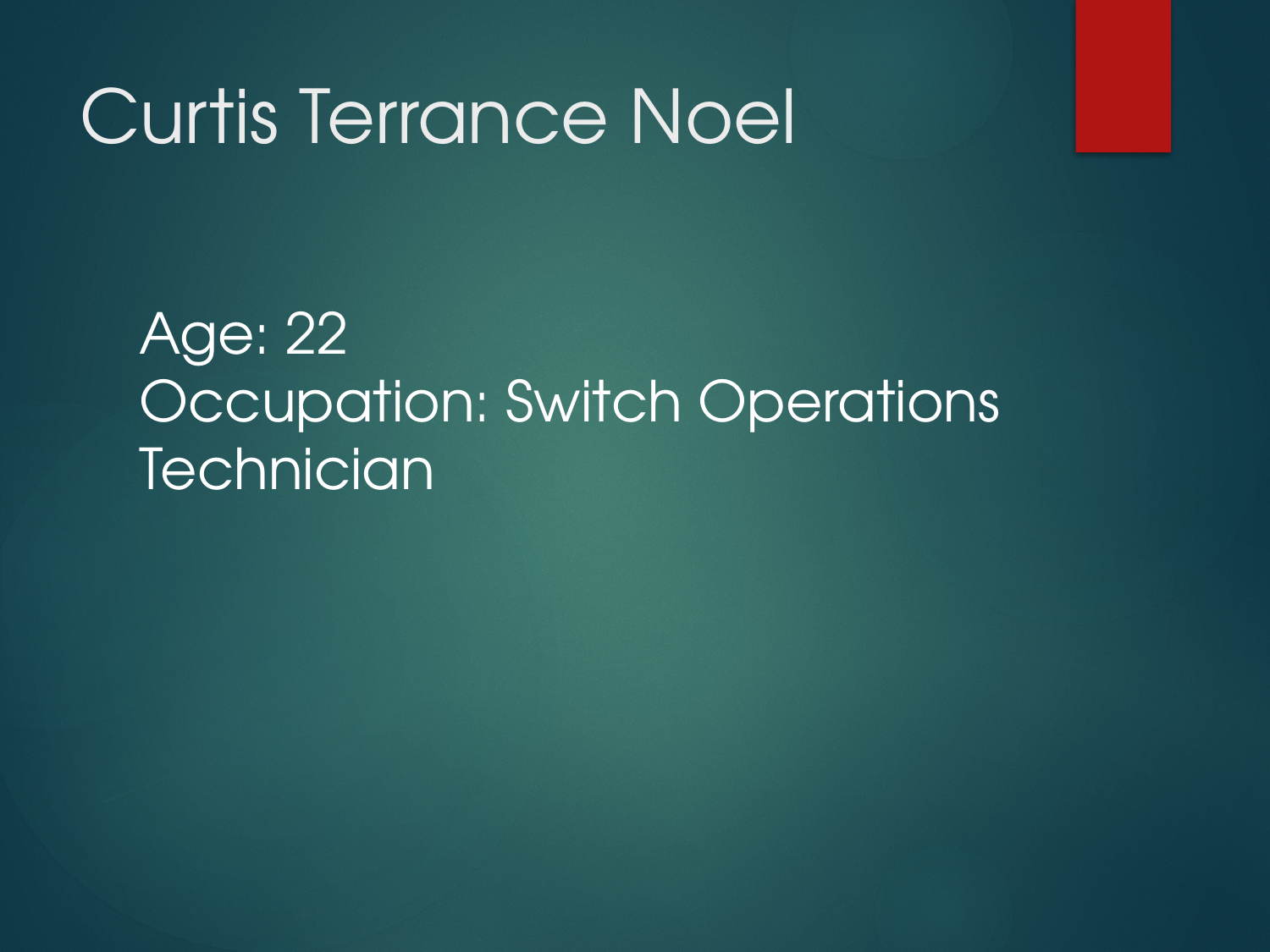

# Curtis Terrance Noel

Age: 22
Occupation: Switch Operations Technician